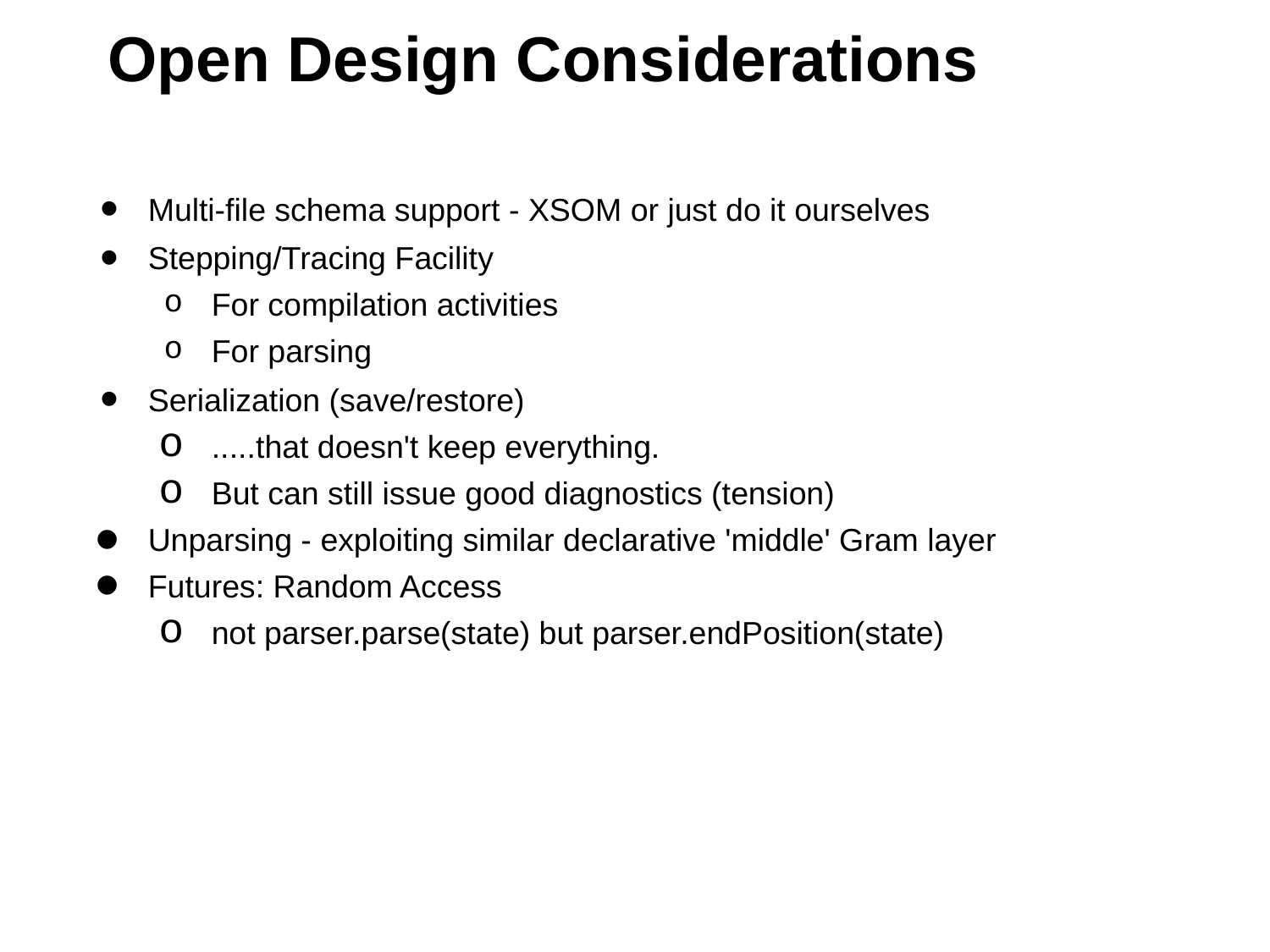

# Open Design Considerations

Multi-file schema support - XSOM or just do it ourselves
Stepping/Tracing Facility
For compilation activities
For parsing
Serialization (save/restore)
.....that doesn't keep everything.
But can still issue good diagnostics (tension)
Unparsing - exploiting similar declarative 'middle' Gram layer
Futures: Random Access
not parser.parse(state) but parser.endPosition(state)